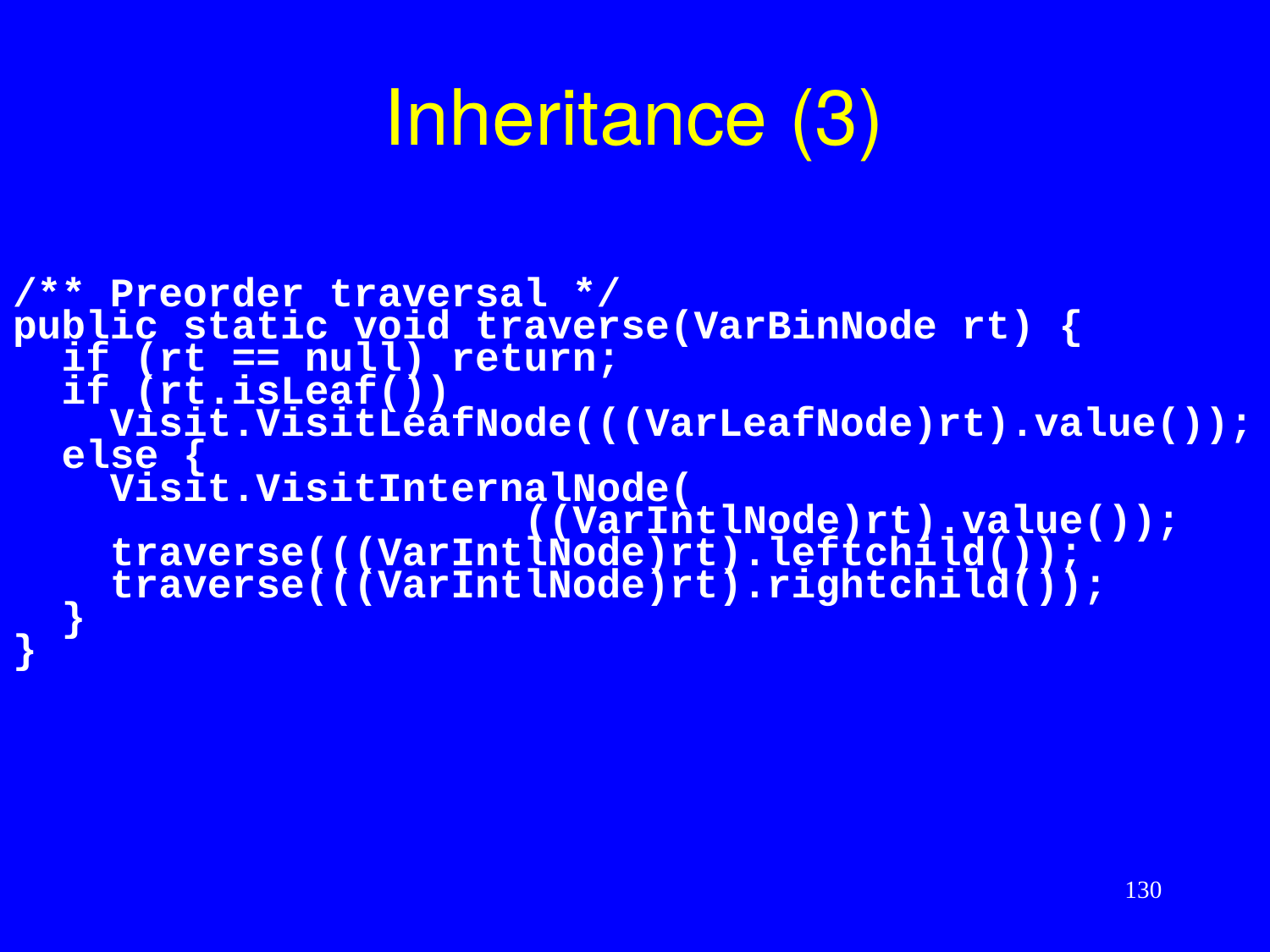

# Inheritance (3)

/** Preorder traversal */
public static void traverse(VarBinNode rt) {
  if (rt == null) return;
  if (rt.isLeaf())
    Visit.VisitLeafNode(((VarLeafNode)rt).value());
  else {
    Visit.VisitInternalNode(
                     ((VarIntlNode)rt).value());
    traverse(((VarIntlNode)rt).leftchild());
    traverse(((VarIntlNode)rt).rightchild());
  }
}

130